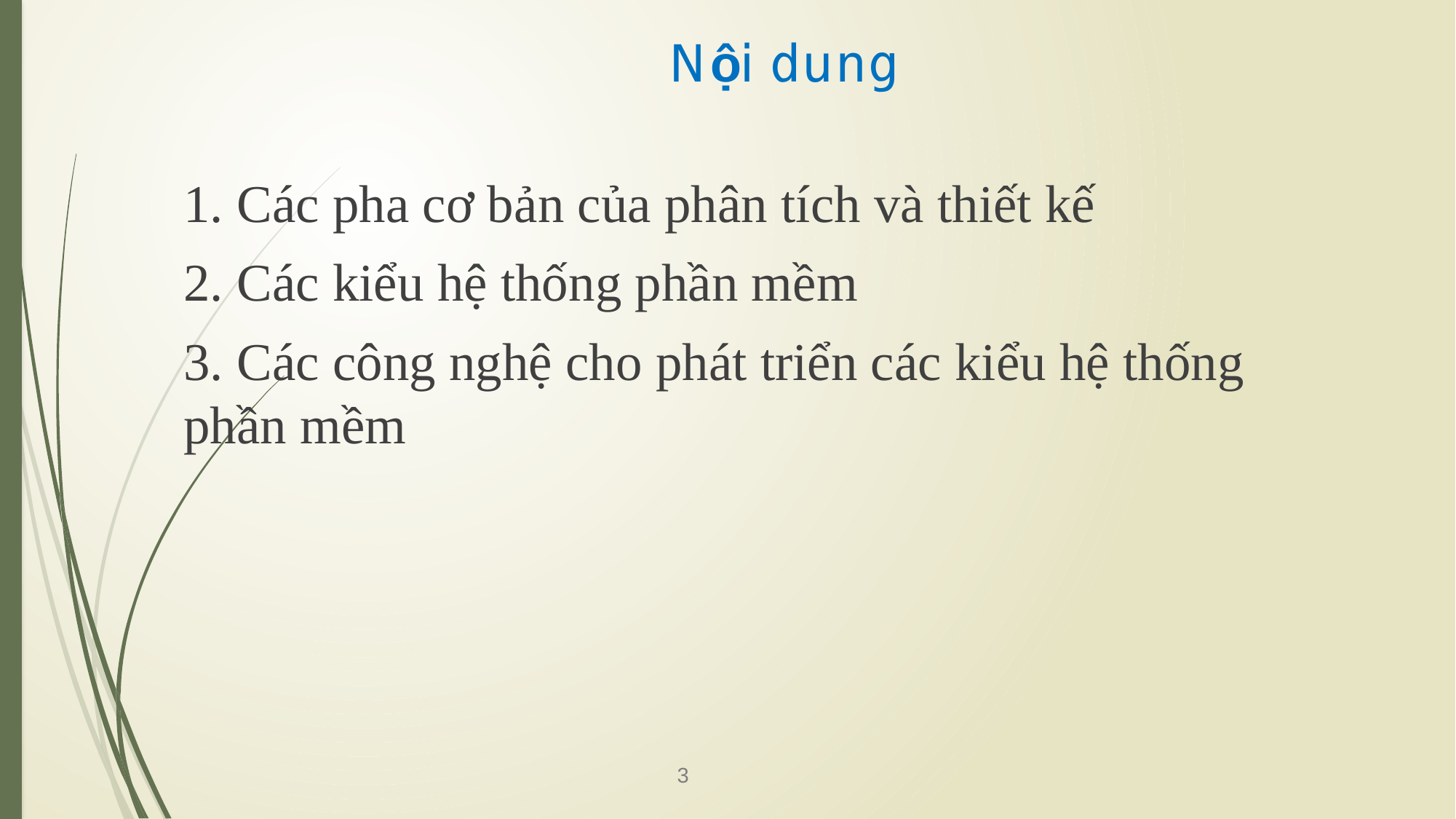

# Nội dung
1. Các pha cơ bản của phân tích và thiết kế
2. Các kiểu hệ thống phần mềm
3. Các công nghệ cho phát triển các kiểu hệ thống phần mềm

3